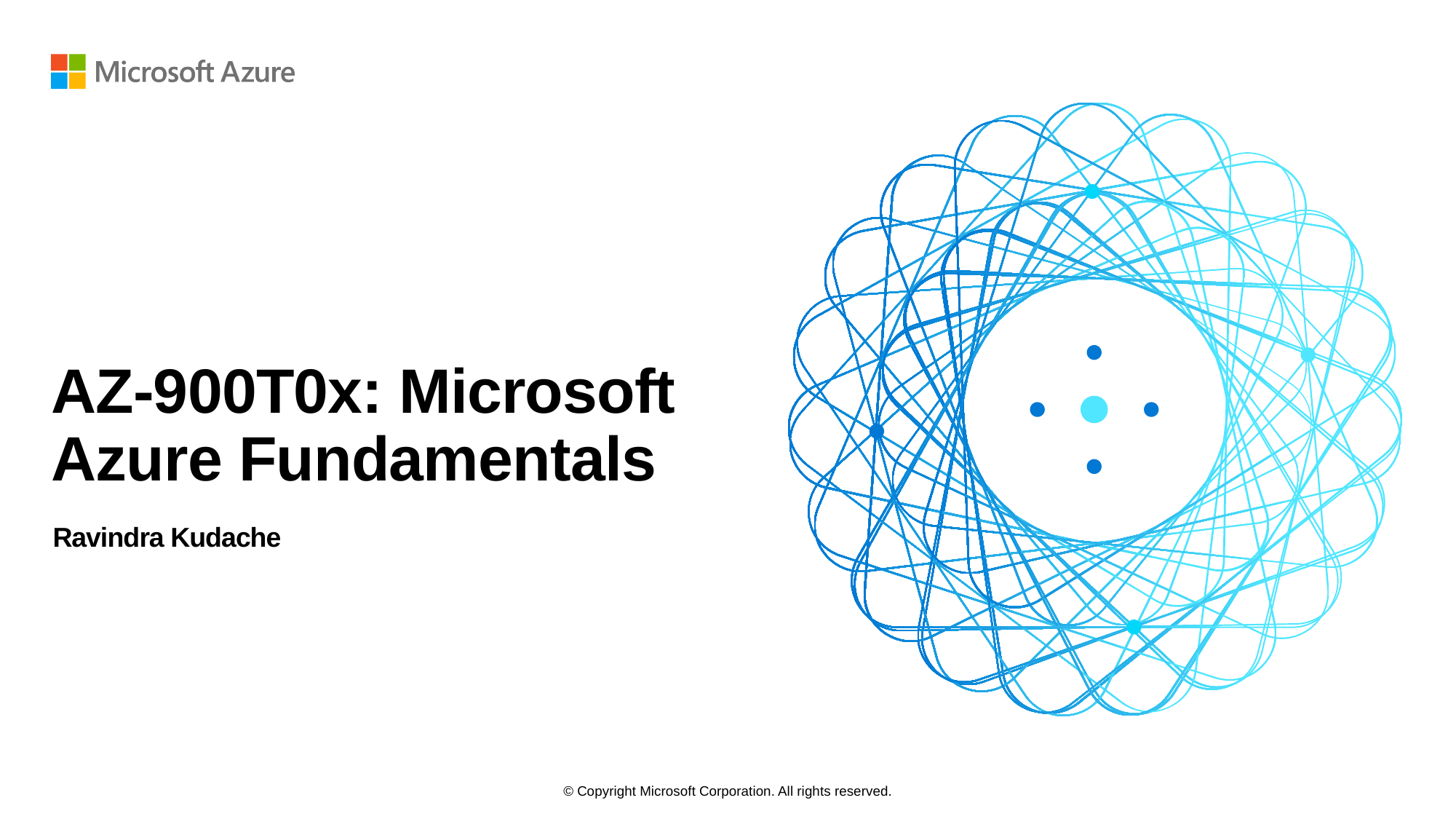

# AZ-900T0x: Microsoft Azure Fundamentals
Ravindra Kudache